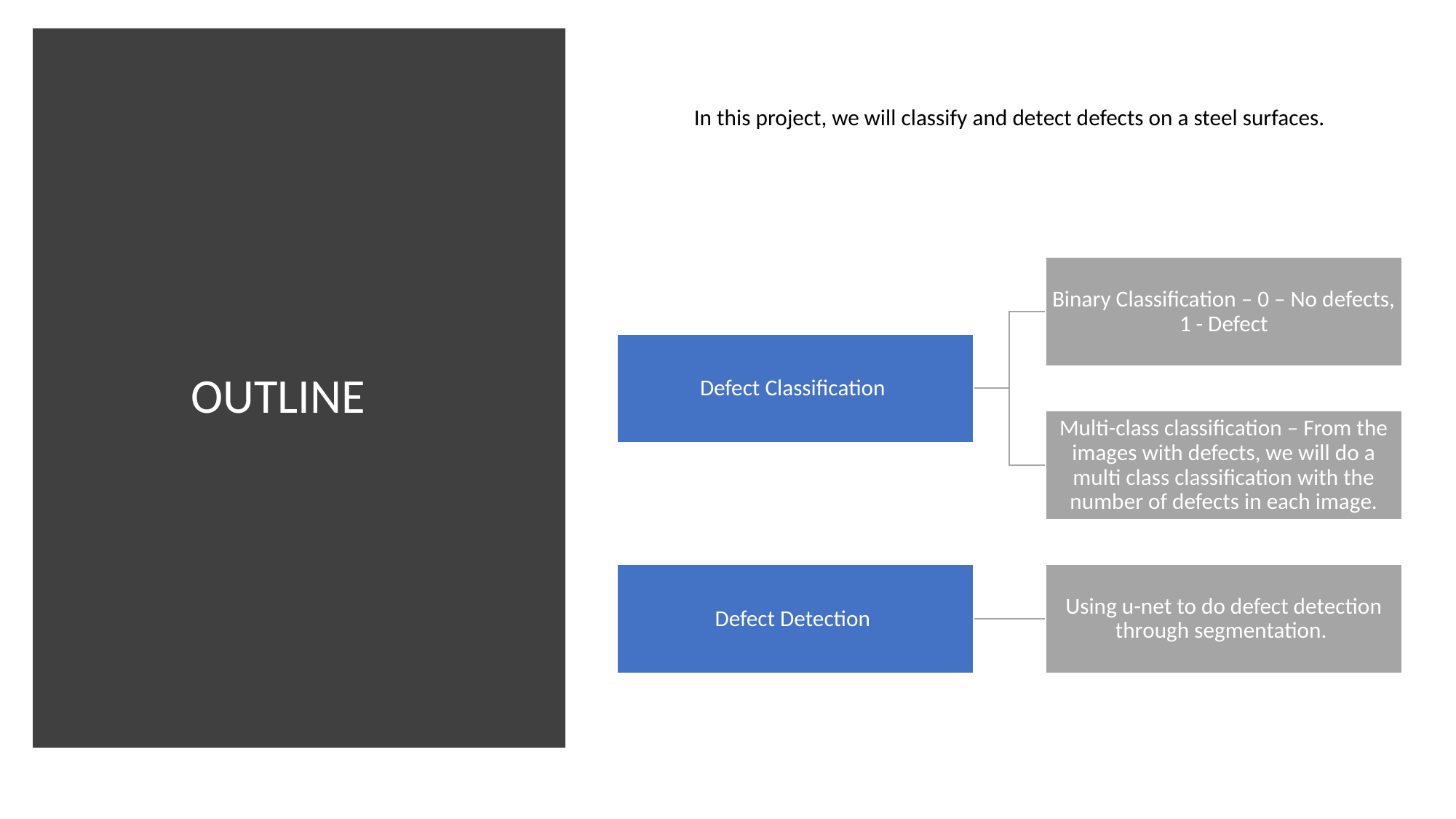

In this project, we will classify and detect defects on a steel surfaces.
Defect Classification
Binary Classification – 0 – No defects, 1 - Defect
Multi-class classification – From the images with defects, we will do a multi class classification with the number of defects in each image.
Defect Detection
Using u-net to do defect detection through segmentation.
# OUTLINE